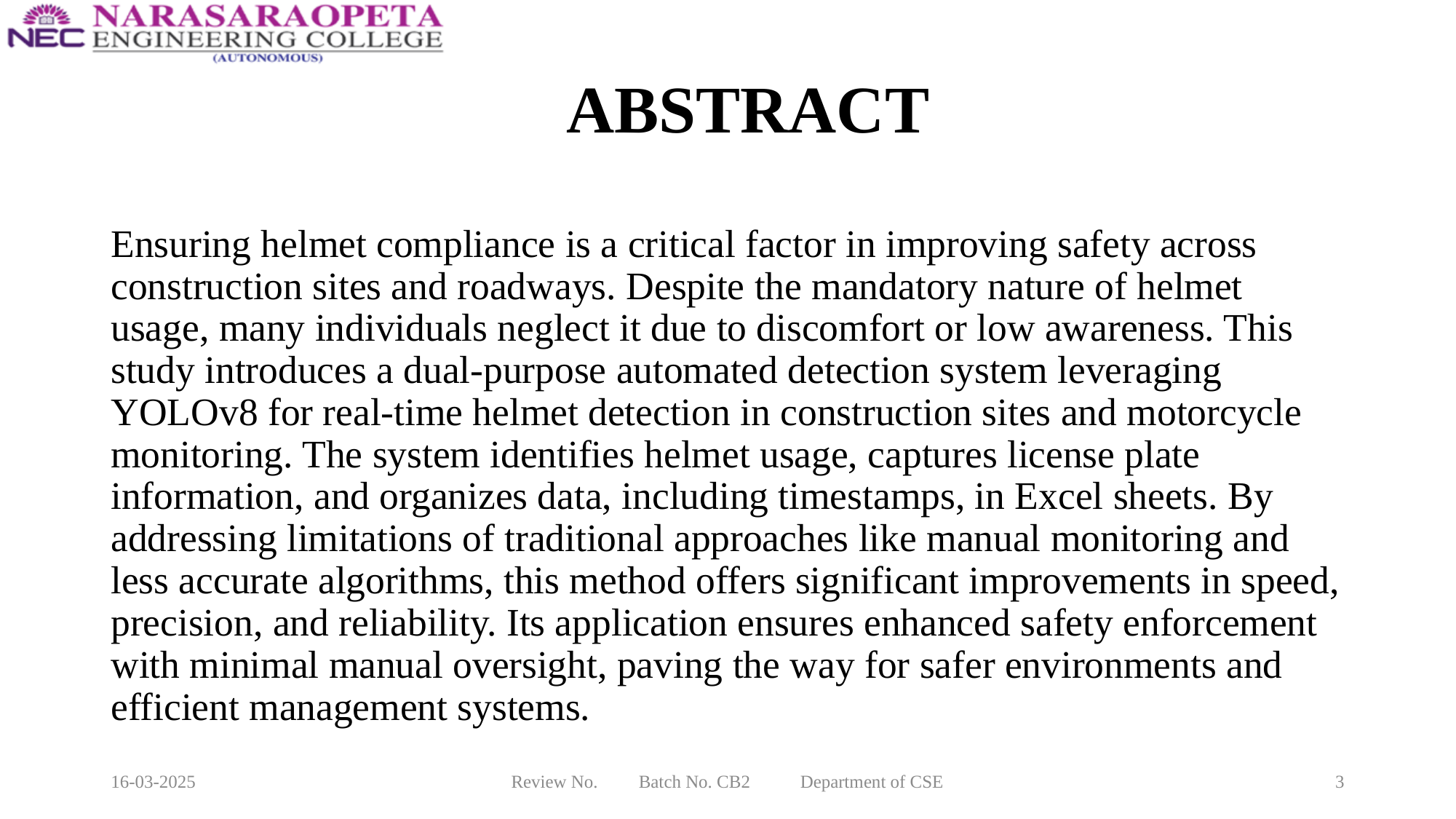

# ABSTRACT
Ensuring helmet compliance is a critical factor in improving safety across construction sites and roadways. Despite the mandatory nature of helmet usage, many individuals neglect it due to discomfort or low awareness. This study introduces a dual-purpose automated detection system leveraging YOLOv8 for real-time helmet detection in construction sites and motorcycle monitoring. The system identifies helmet usage, captures license plate information, and organizes data, including timestamps, in Excel sheets. By addressing limitations of traditional approaches like manual monitoring and less accurate algorithms, this method offers significant improvements in speed, precision, and reliability. Its application ensures enhanced safety enforcement with minimal manual oversight, paving the way for safer environments and efficient management systems.

16-03-2025
Review No.         Batch No. CB2           Department of CSE
3